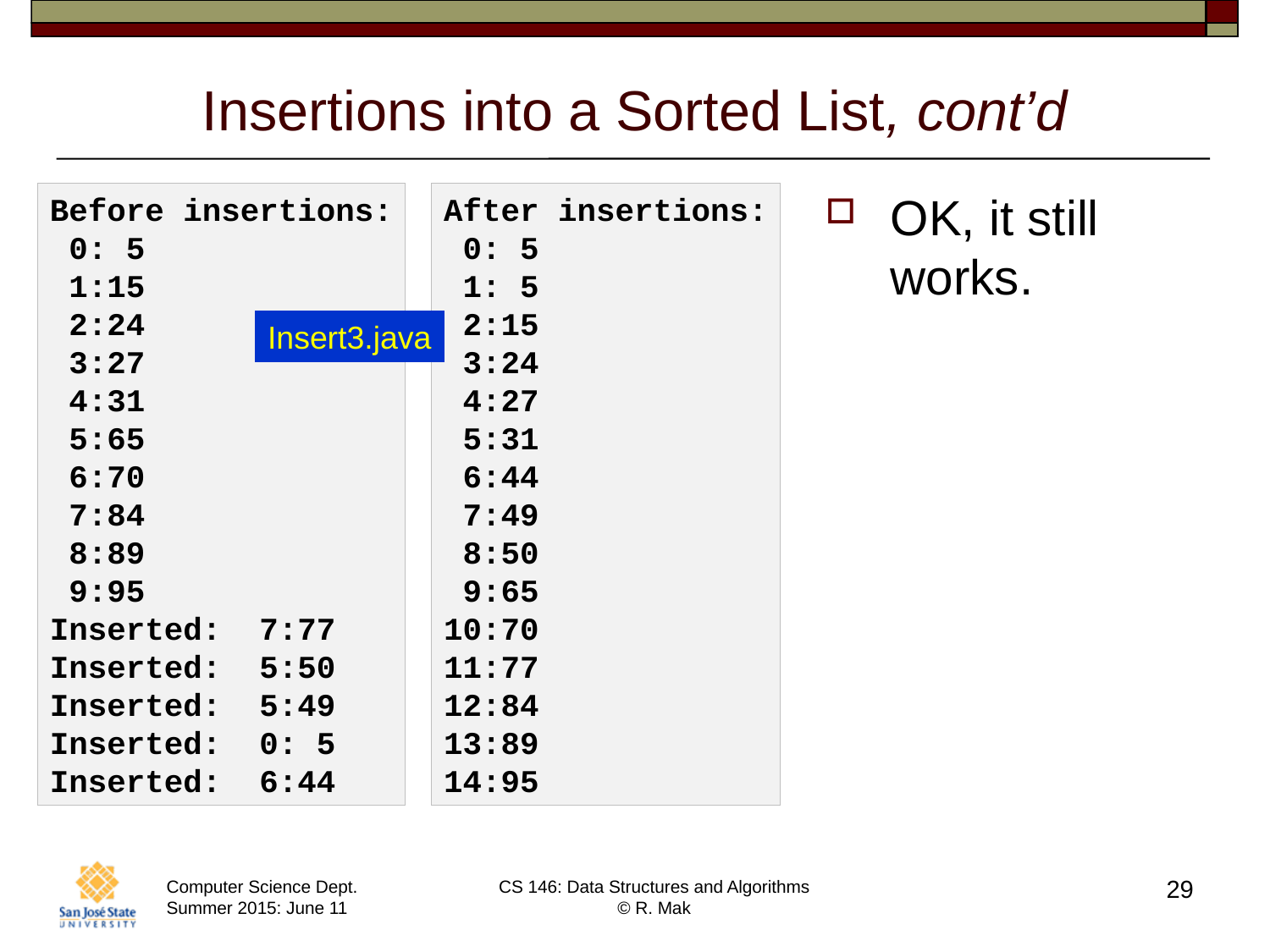

# Insertions into a Sorted List, cont’d
OK, it still works.
Before insertions:
 0: 5
 1:15
 2:24
 3:27
 4:31
 5:65
 6:70
 7:84
 8:89
 9:95
Inserted:  7:77
Inserted:  5:50
Inserted:  5:49
Inserted:  0: 5
Inserted:  6:44
After insertions:
 0: 5
 1: 5
 2:15
 3:24
 4:27
 5:31
 6:44
 7:49
 8:50
 9:65
10:70
11:77
12:84
13:89
14:95
Insert3.java
29